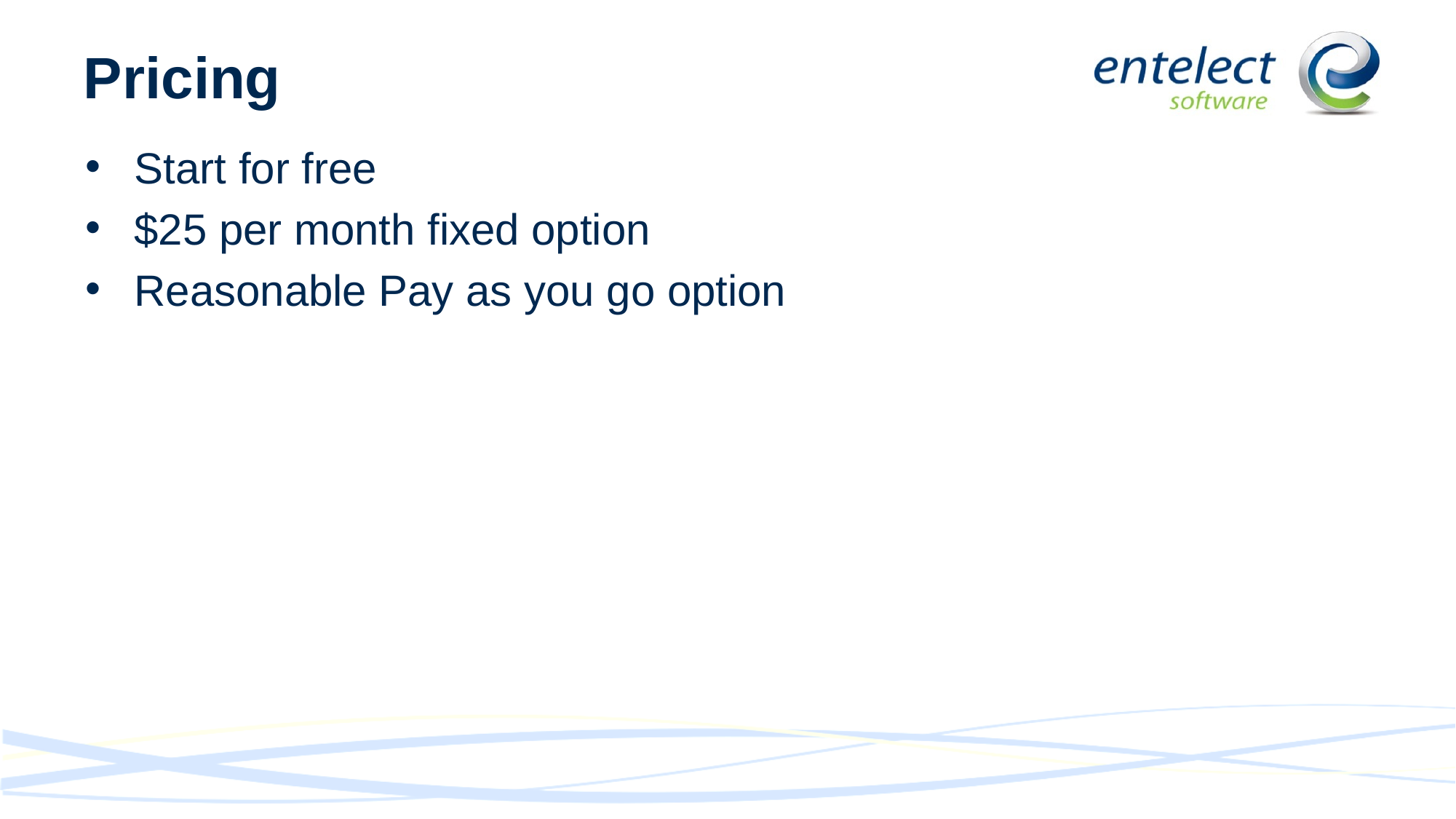

# Pricing
Start for free
$25 per month fixed option
Reasonable Pay as you go option